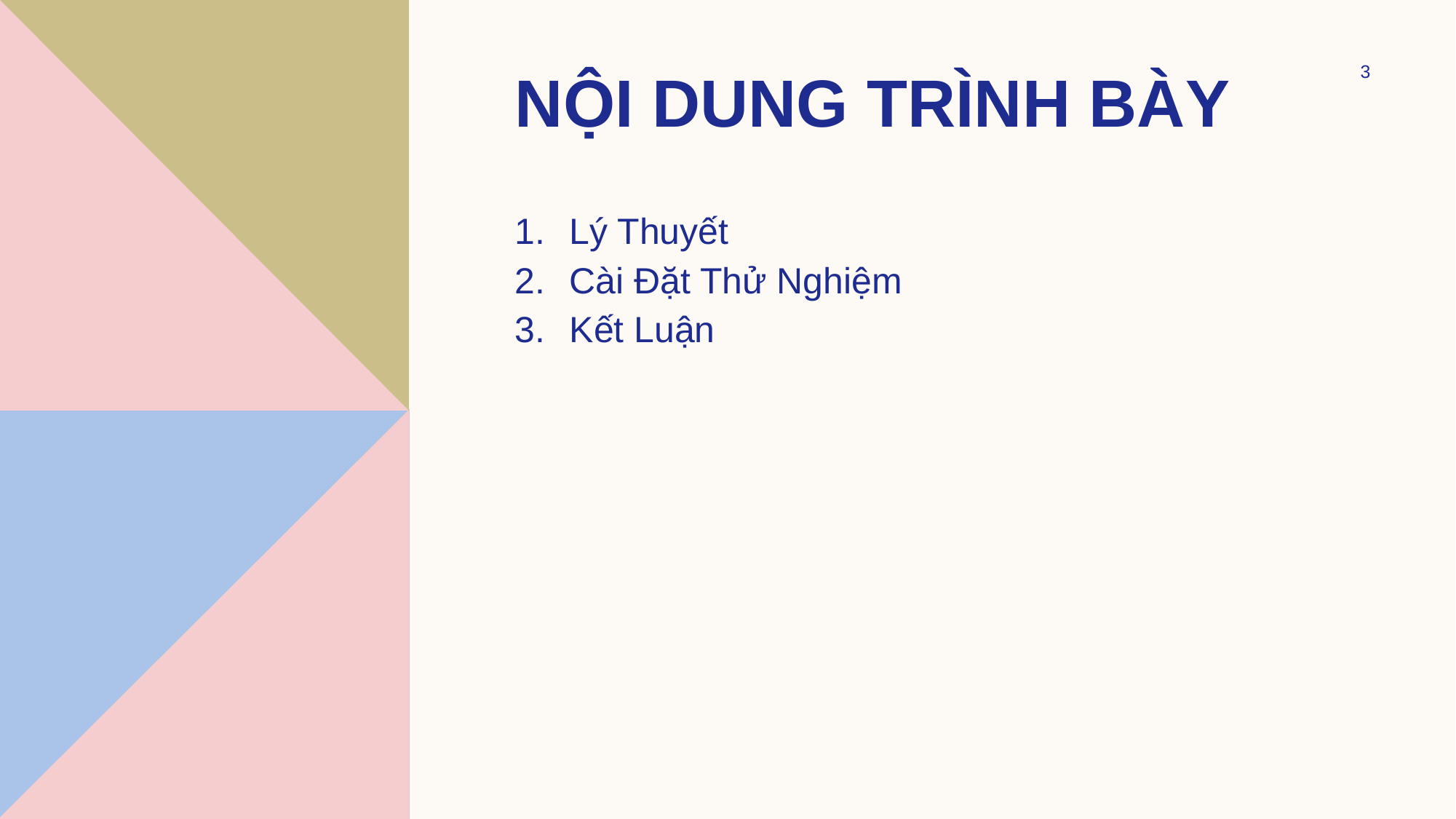

# Nội Dung trình bày
3
Lý Thuyết
Cài Đặt Thử Nghiệm
Kết Luận